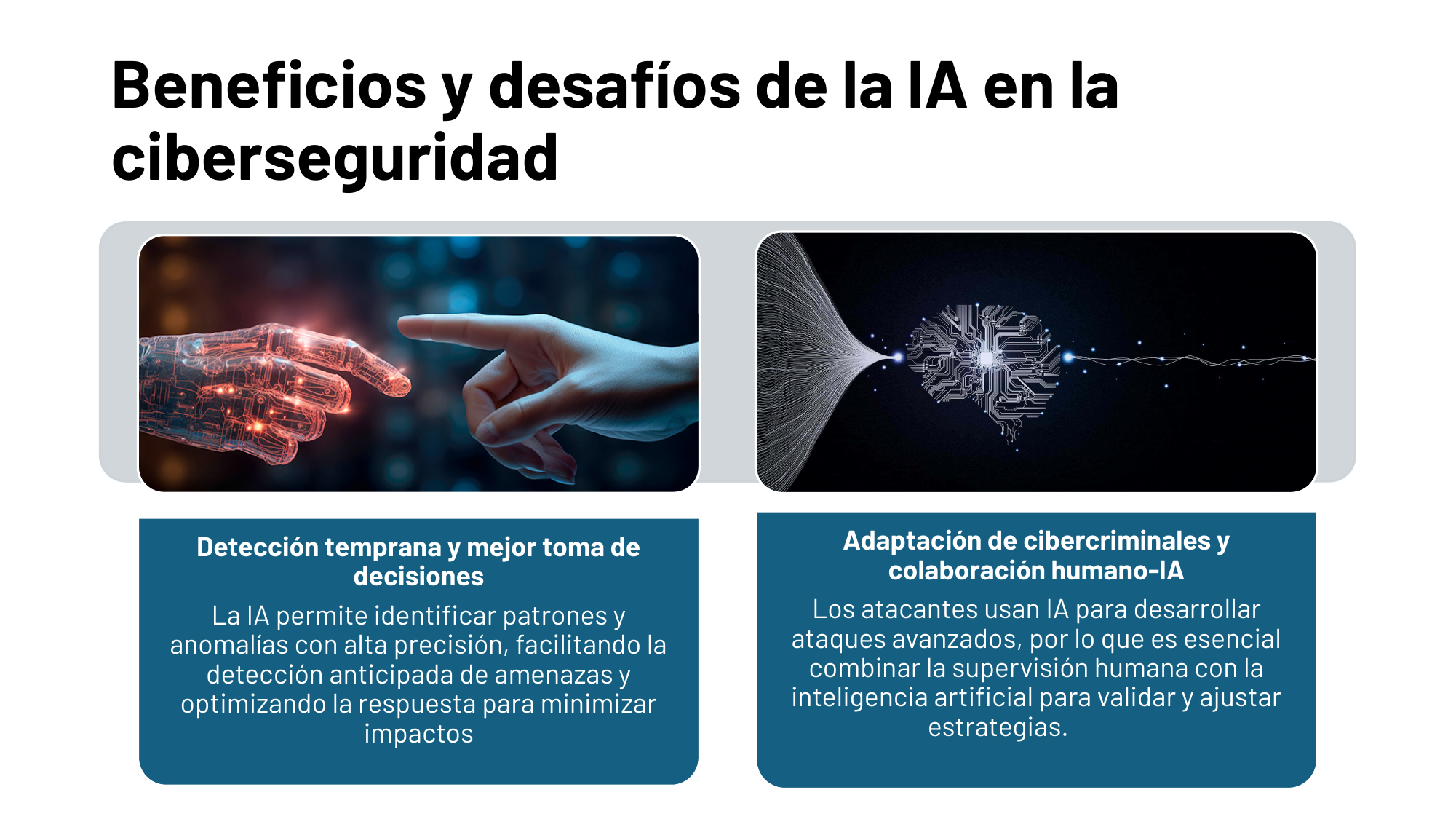

# Beneficios y desafíos de la IA en la ciberseguridad
Detección temprana y mejor toma de decisiones
La IA permite identificar patrones y anomalías con alta precisión, facilitando la detección anticipada de amenazas y optimizando la respuesta para minimizar impactos
Adaptación de cibercriminales y colaboración humano-IA
Los atacantes usan IA para desarrollar ataques avanzados, por lo que es esencial combinar la supervisión humana con la inteligencia artificial para validar y ajustar estrategias.